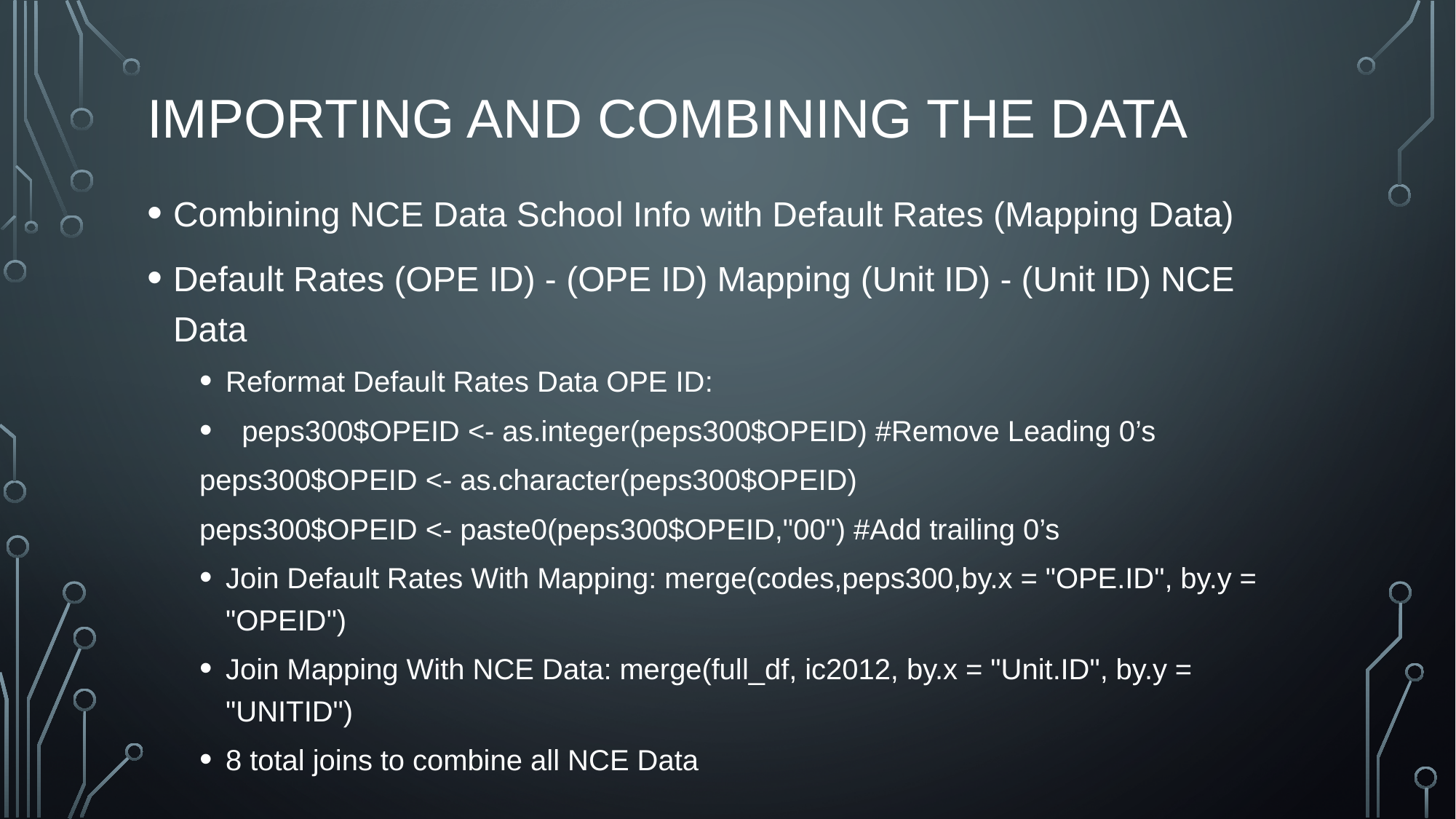

# Importing and combining the data
Combining NCE Data School Info with Default Rates (Mapping Data)
Default Rates (OPE ID) - (OPE ID) Mapping (Unit ID) - (Unit ID) NCE Data
Reformat Default Rates Data OPE ID:
  peps300$OPEID <- as.integer(peps300$OPEID) #Remove Leading 0’s
	peps300$OPEID <- as.character(peps300$OPEID)
	peps300$OPEID <- paste0(peps300$OPEID,"00") #Add trailing 0’s
Join Default Rates With Mapping: merge(codes,peps300,by.x = "OPE.ID", by.y = "OPEID")
Join Mapping With NCE Data: merge(full_df, ic2012, by.x = "Unit.ID", by.y = "UNITID")
8 total joins to combine all NCE Data